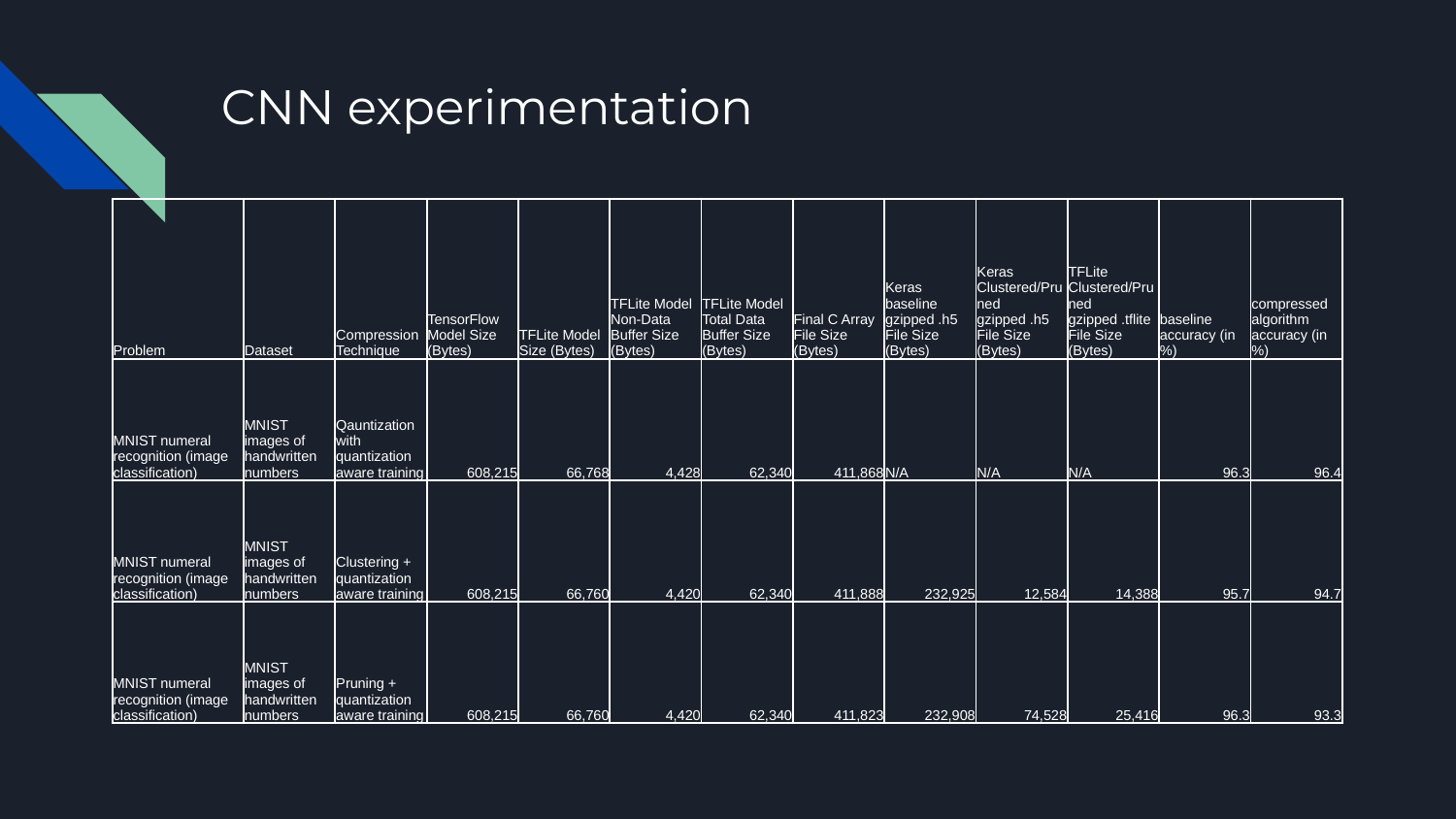

# CNN experimentation
| Problem | Dataset | Compression Technique | TensorFlow Model Size (Bytes) | TFLite Model Size (Bytes) | TFLite Model Non-Data Buffer Size (Bytes) | TFLite Model Total Data Buffer Size (Bytes) | Final C Array File Size (Bytes) | Keras baseline gzipped .h5 File Size (Bytes) | Keras Clustered/Pruned gzipped .h5 File Size (Bytes) | TFLite Clustered/Pruned gzipped .tflite File Size (Bytes) | baseline accuracy (in %) | compressed algorithm accuracy (in %) |
| --- | --- | --- | --- | --- | --- | --- | --- | --- | --- | --- | --- | --- |
| MNIST numeral recognition (image classification) | MNIST images of handwritten numbers | Qauntization with quantization aware training | 608,215 | 66,768 | 4,428 | 62,340 | 411,868 | N/A | N/A | N/A | 96.3 | 96.4 |
| MNIST numeral recognition (image classification) | MNIST images of handwritten numbers | Clustering + quantization aware training | 608,215 | 66,760 | 4,420 | 62,340 | 411,888 | 232,925 | 12,584 | 14,388 | 95.7 | 94.7 |
| MNIST numeral recognition (image classification) | MNIST images of handwritten numbers | Pruning + quantization aware training | 608,215 | 66,760 | 4,420 | 62,340 | 411,823 | 232,908 | 74,528 | 25,416 | 96.3 | 93.3 |